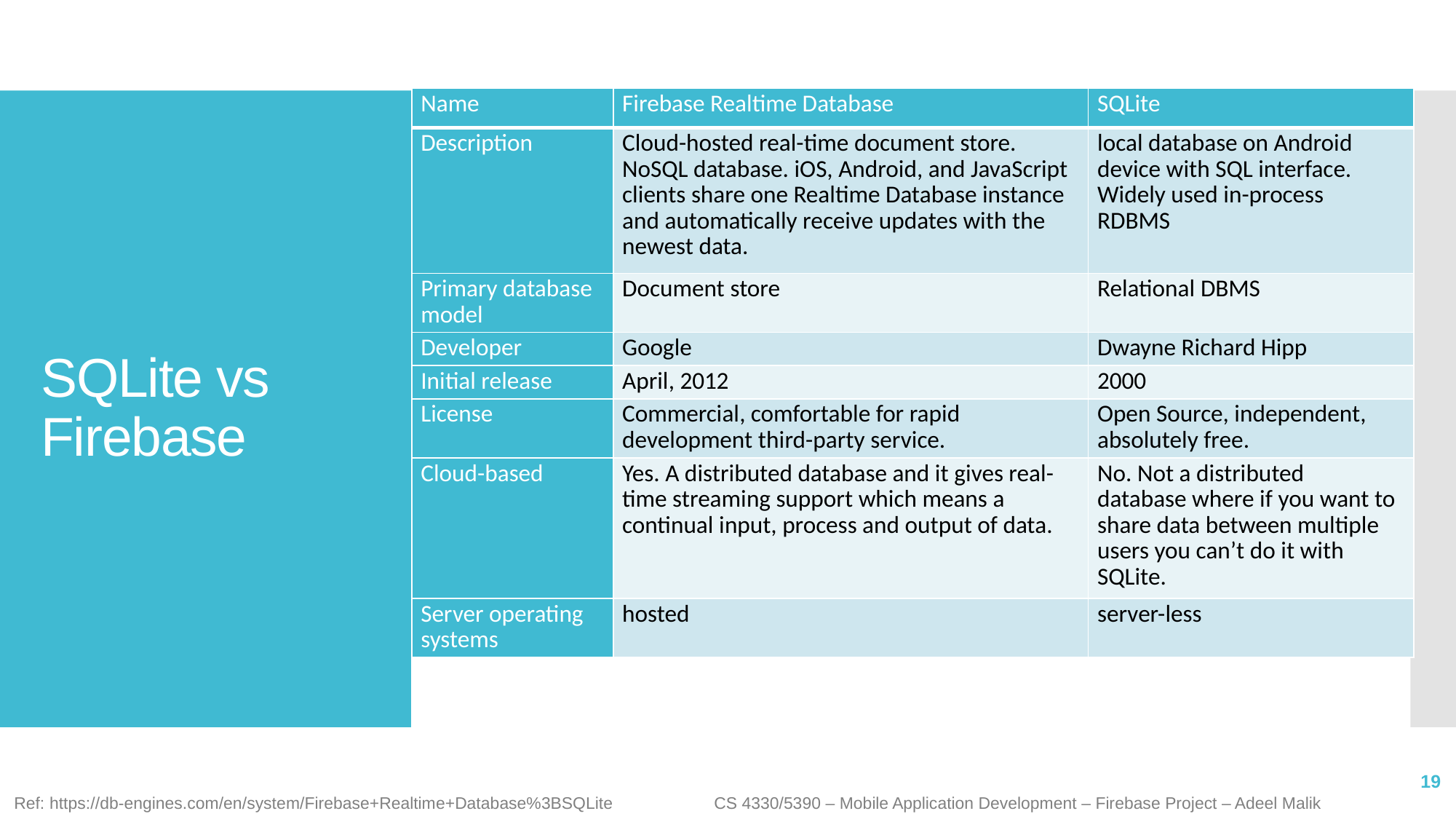

| Name | Firebase Realtime Database | SQLite |
| --- | --- | --- |
| Description | Cloud-hosted real-time document store. NoSQL database. iOS, Android, and JavaScript clients share one Realtime Database instance and automatically receive updates with the newest data. | local database on Android device with SQL interface. Widely used in-process RDBMS |
| Primary database model | Document store | Relational DBMS |
| Developer | Google | Dwayne Richard Hipp |
| Initial release | April, 2012 | 2000 |
| License | Commercial, comfortable for rapid development third-party service. | Open Source, independent, absolutely free. |
| Cloud-based | Yes. A distributed database and it gives real-time streaming support which means a continual input, process and output of data. | No. Not a distributed database where if you want to share data between multiple users you can’t do it with SQLite. |
| Server operating systems | hosted | server-less |
# SQLite vs Firebase
19
CS 4330/5390 – Mobile Application Development – Firebase Project – Adeel Malik
Ref: https://db-engines.com/en/system/Firebase+Realtime+Database%3BSQLite